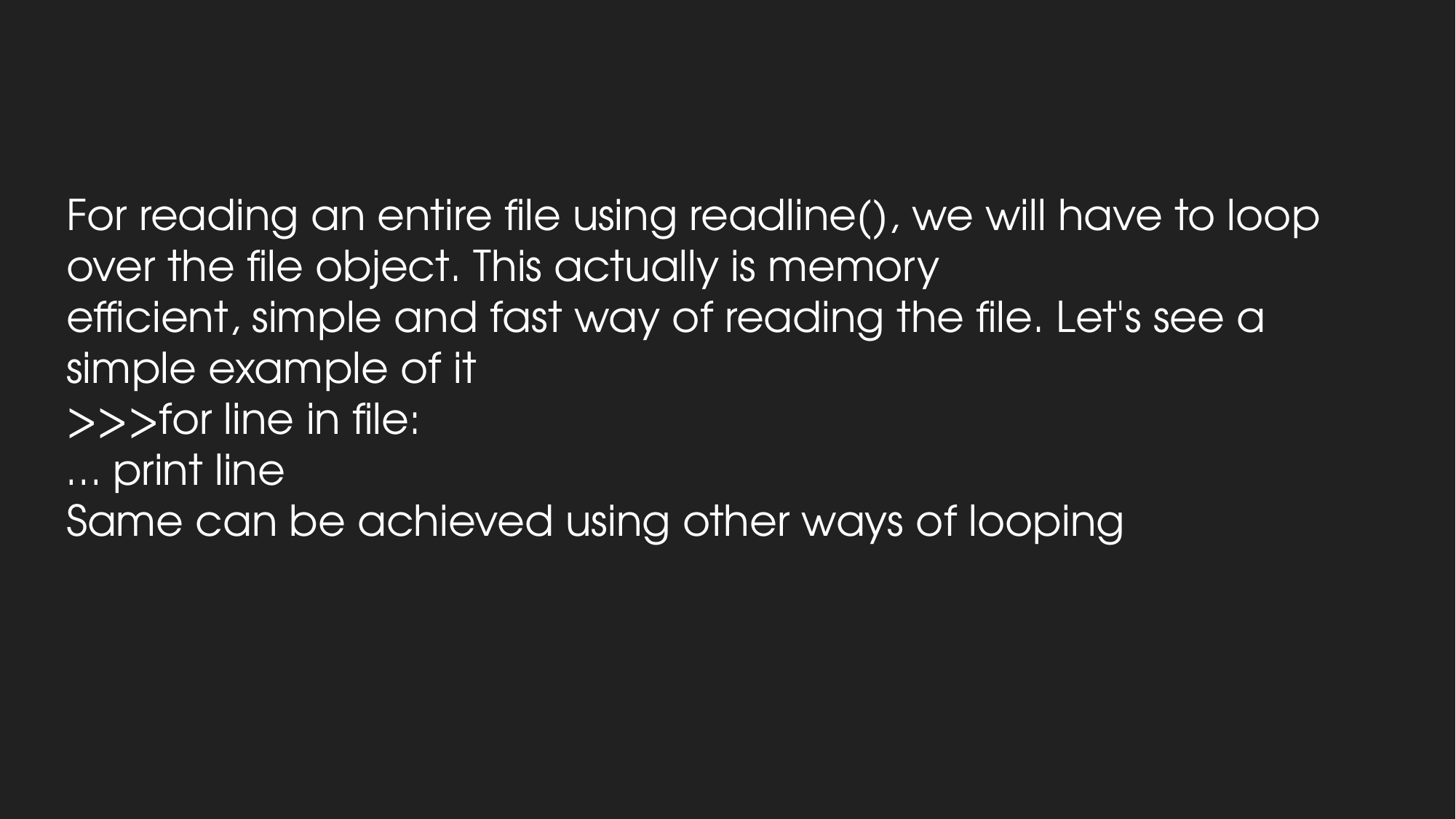

For reading an entire file using readline(), we will have to loop over the file object. This actually is memory
efficient, simple and fast way of reading the file. Let's see a simple example of it
>>>for line in file:
… print line
Same can be achieved using other ways of looping